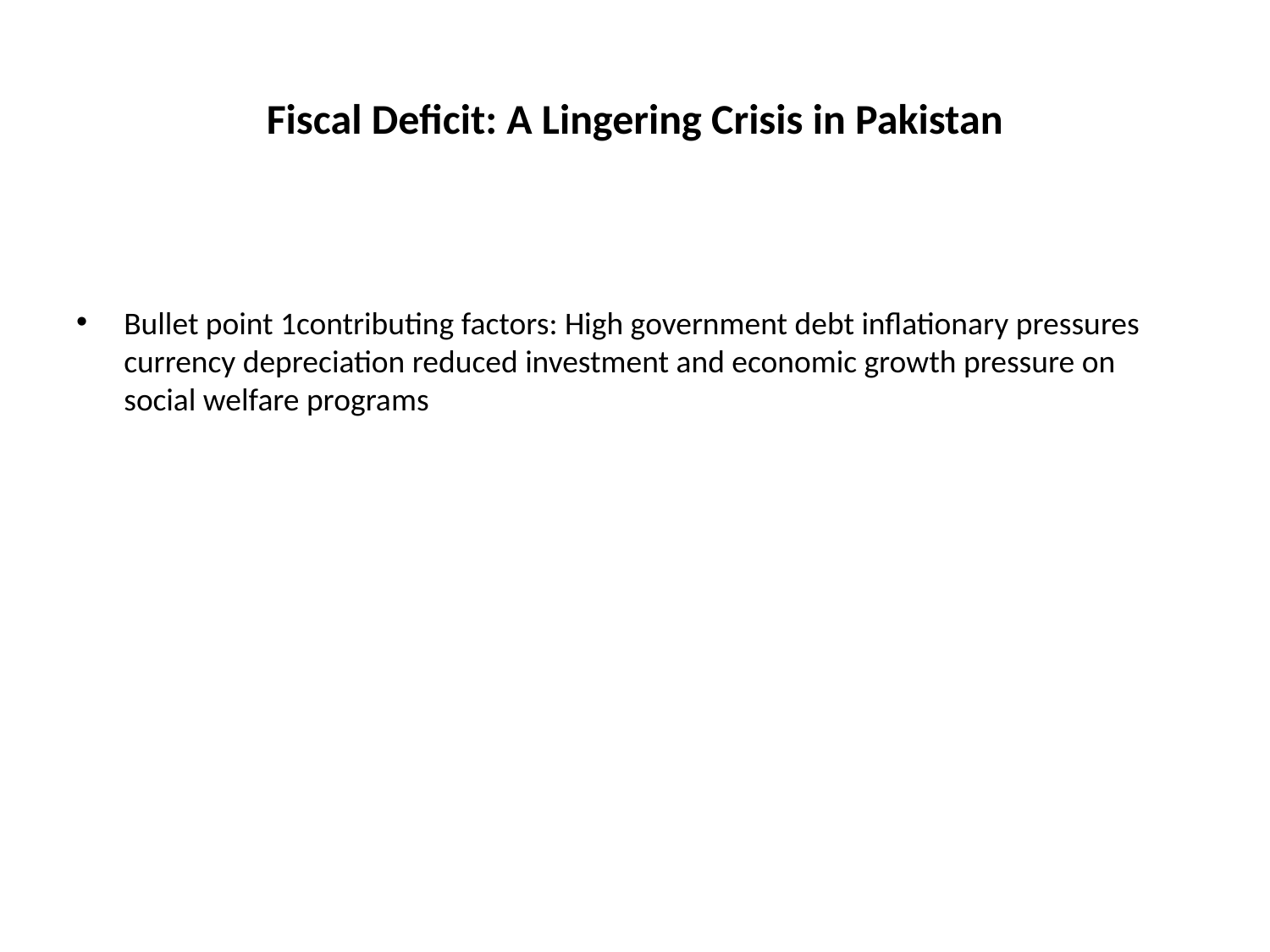

# Fiscal Deficit: A Lingering Crisis in Pakistan

Bullet point 1contributing factors: High government debt inflationary pressures currency depreciation reduced investment and economic growth pressure on social welfare programs